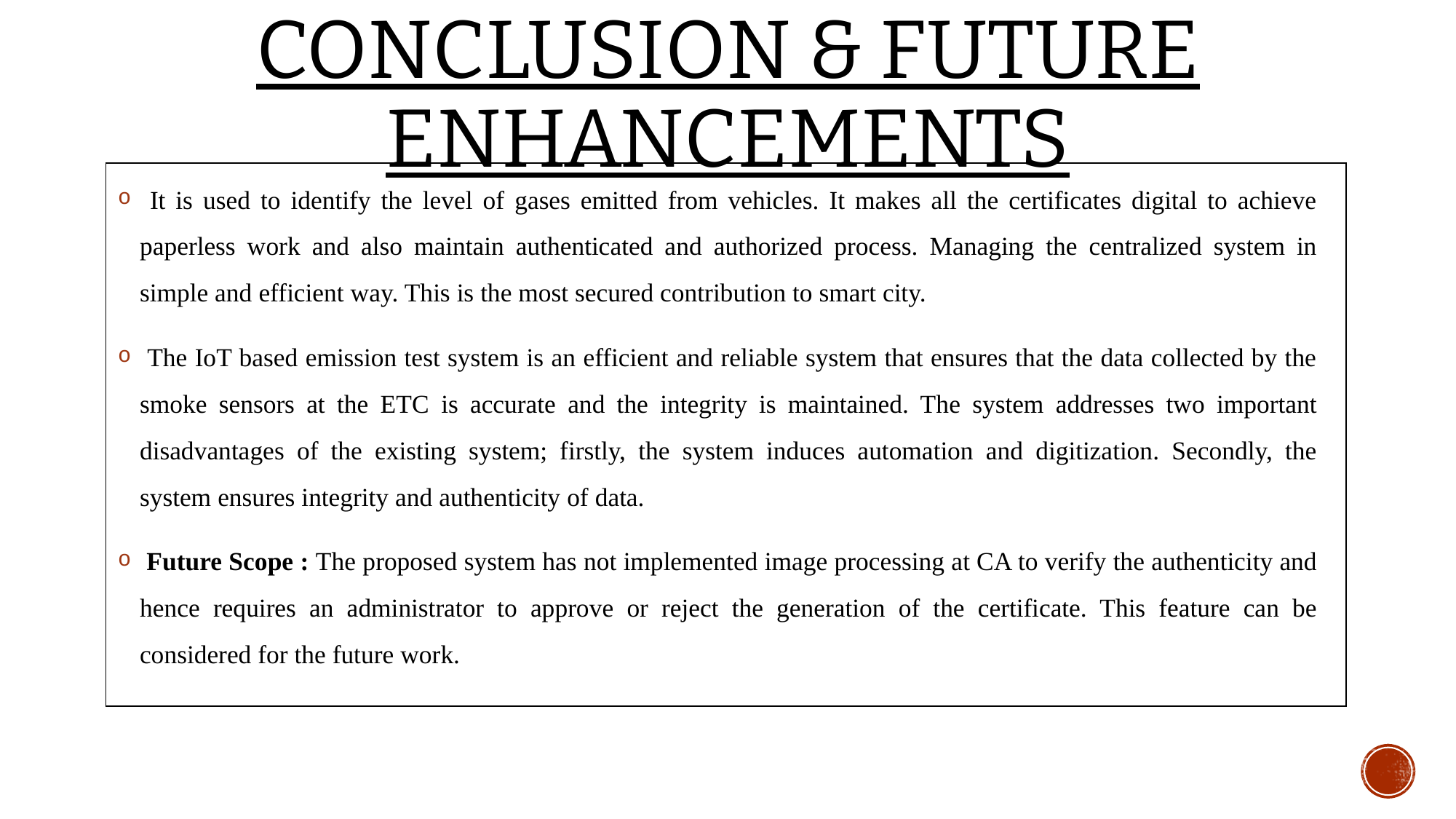

# Conclusion & Future Enhancements
 It is used to identify the level of gases emitted from vehicles. It makes all the certificates digital to achieve paperless work and also maintain authenticated and authorized process. Managing the centralized system in simple and efficient way. This is the most secured contribution to smart city.
 The IoT based emission test system is an efficient and reliable system that ensures that the data collected by the smoke sensors at the ETC is accurate and the integrity is maintained. The system addresses two important disadvantages of the existing system; firstly, the system induces automation and digitization. Secondly, the system ensures integrity and authenticity of data.
 Future Scope : The proposed system has not implemented image processing at CA to verify the authenticity and hence requires an administrator to approve or reject the generation of the certificate. This feature can be considered for the future work.

|  |
| --- |